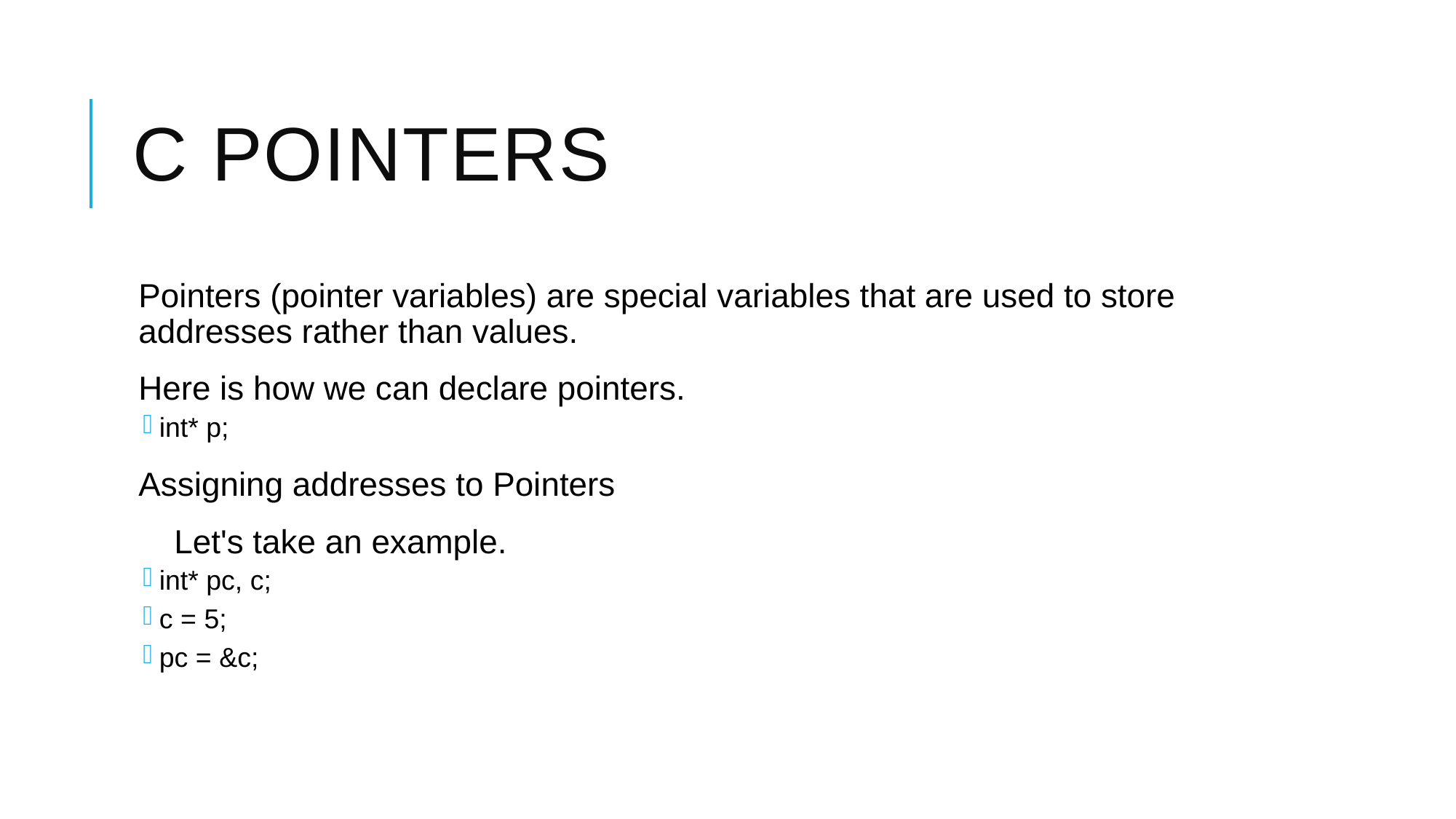

# C Pointers
Pointers (pointer variables) are special variables that are used to store addresses rather than values.
Here is how we can declare pointers.
int* p;
Assigning addresses to Pointers
     Let's take an example.
int* pc, c;
c = 5;
pc = &c;